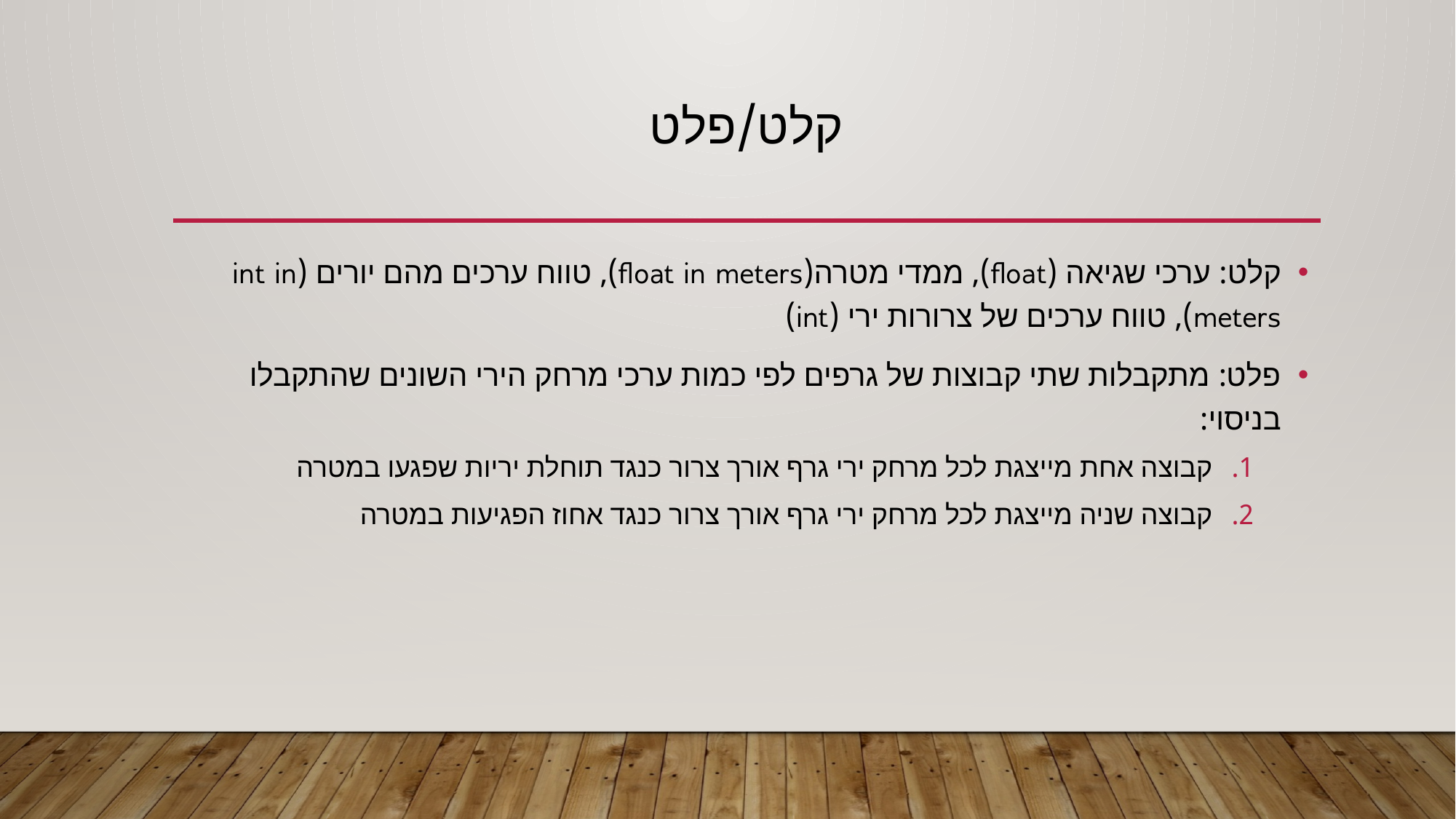

# קלט/פלט
קלט: ערכי שגיאה (float), ממדי מטרה(float in meters), טווח ערכים מהם יורים (int in meters), טווח ערכים של צרורות ירי (int)
פלט: מתקבלות שתי קבוצות של גרפים לפי כמות ערכי מרחק הירי השונים שהתקבלו בניסוי:
קבוצה אחת מייצגת לכל מרחק ירי גרף אורך צרור כנגד תוחלת יריות שפגעו במטרה
קבוצה שניה מייצגת לכל מרחק ירי גרף אורך צרור כנגד אחוז הפגיעות במטרה